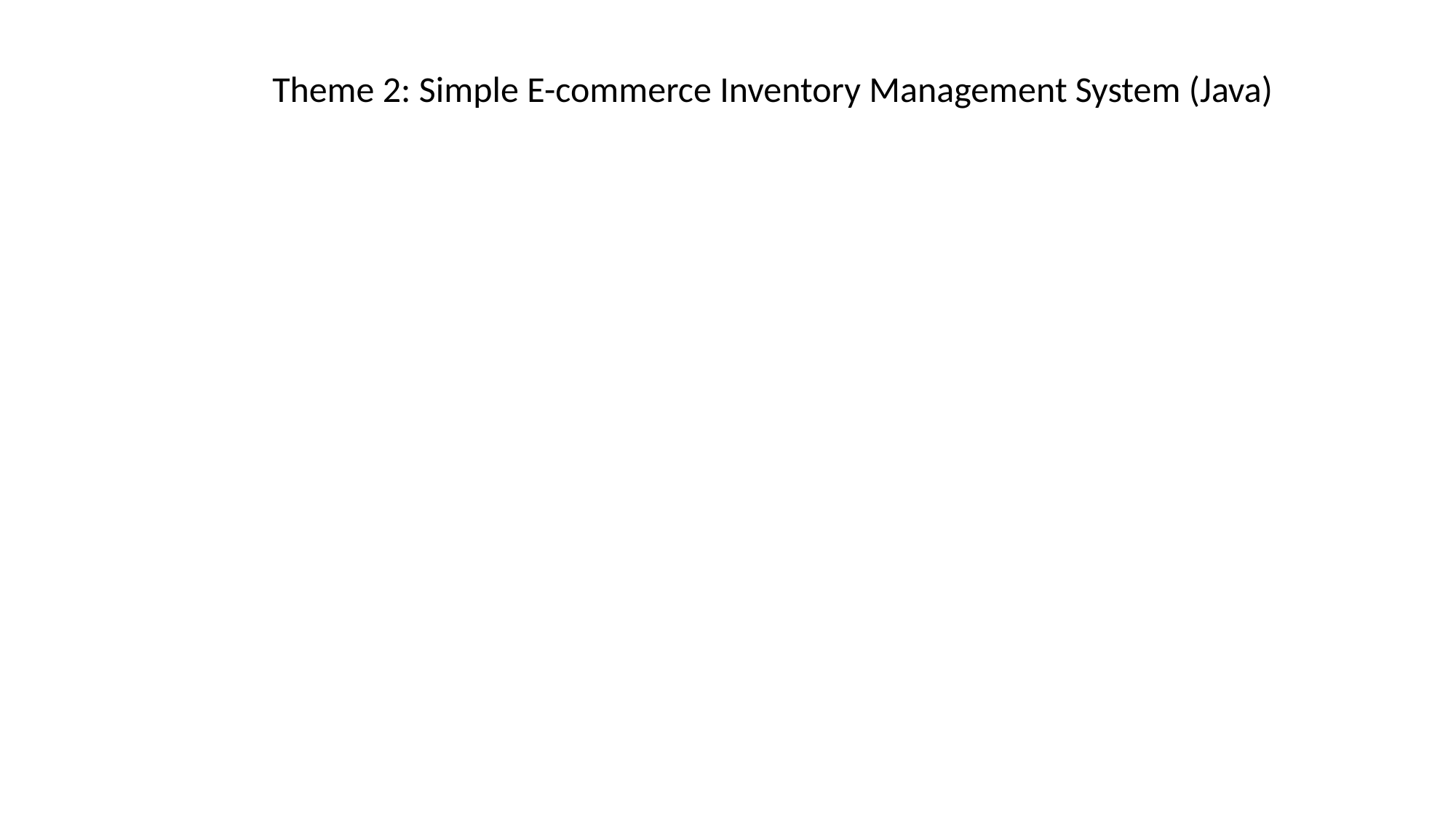

Theme 2: Simple E-commerce Inventory Management System (Java)